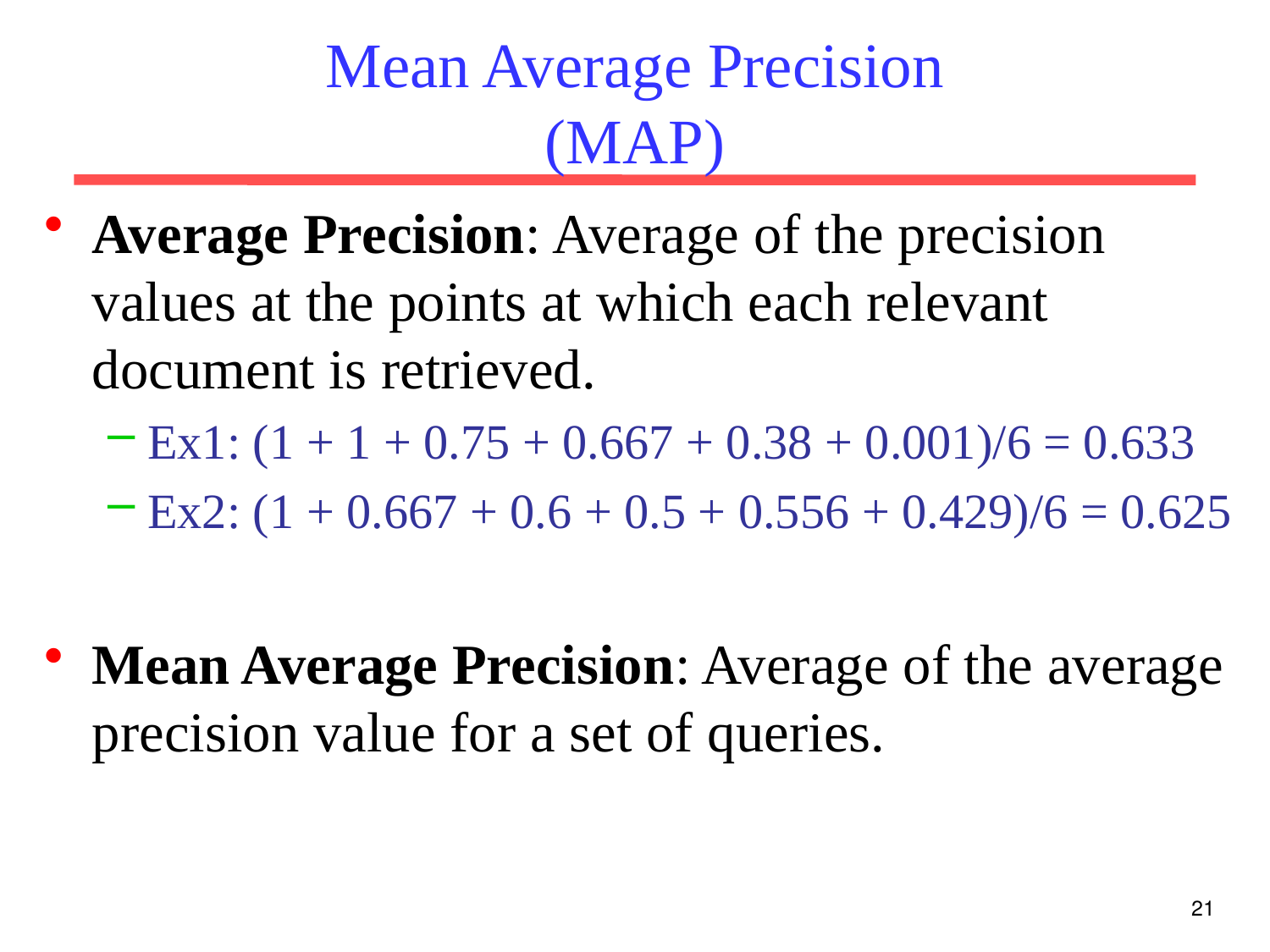

# Mean Average Precision (MAP)
Average Precision: Average of the precision values at the points at which each relevant document is retrieved.
Ex1: (1 + 1 + 0.75 + 0.667 + 0.38 + 0.001)/6 = 0.633
Ex2: (1 + 0.667 + 0.6 + 0.5 + 0.556 + 0.429)/6 = 0.625

Mean Average Precision: Average of the average precision value for a set of queries.
21